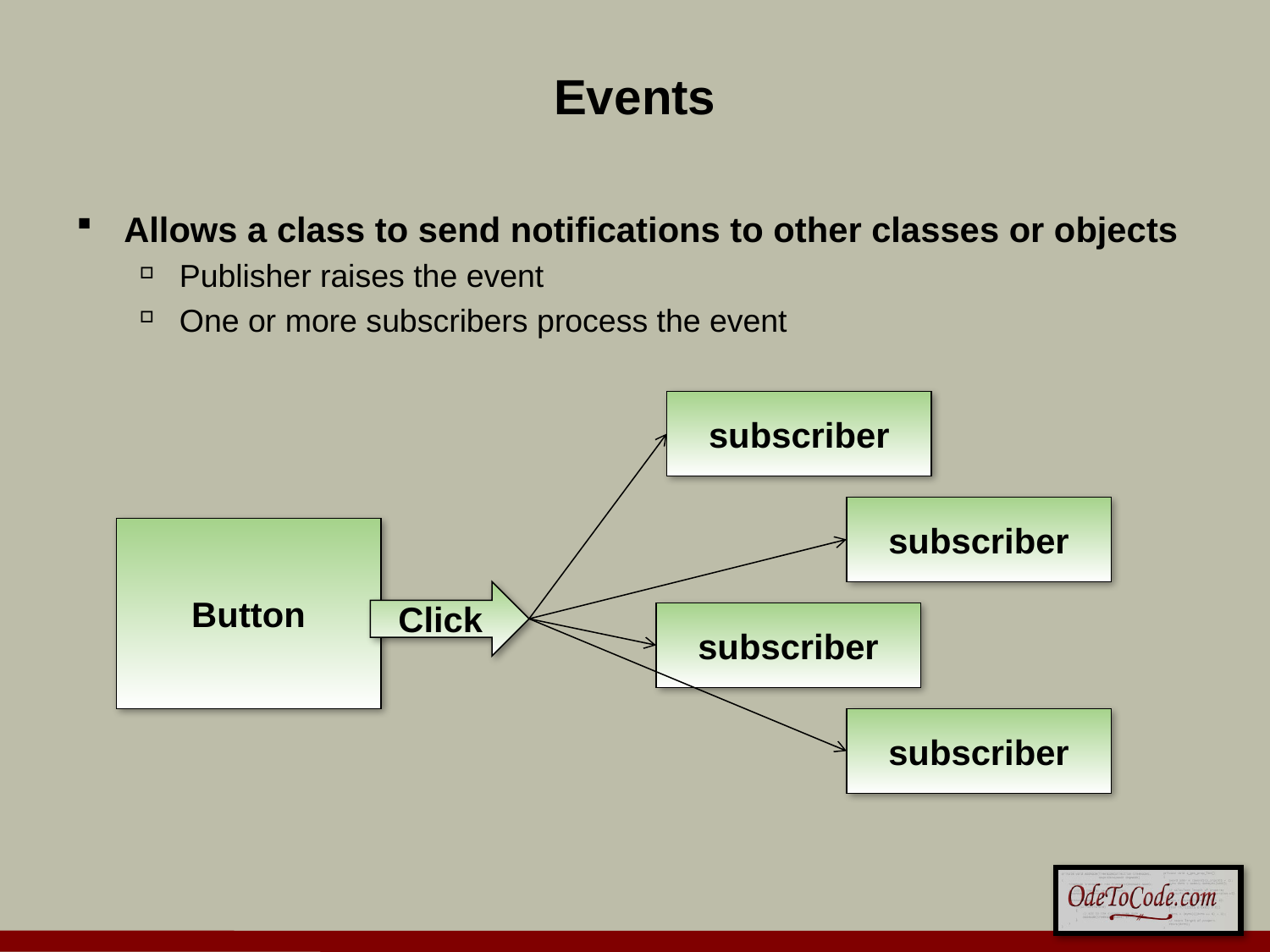

# Events
Allows a class to send notifications to other classes or objects
Publisher raises the event
One or more subscribers process the event

subscriber
subscriber
Button
Click
subscriber
subscriber